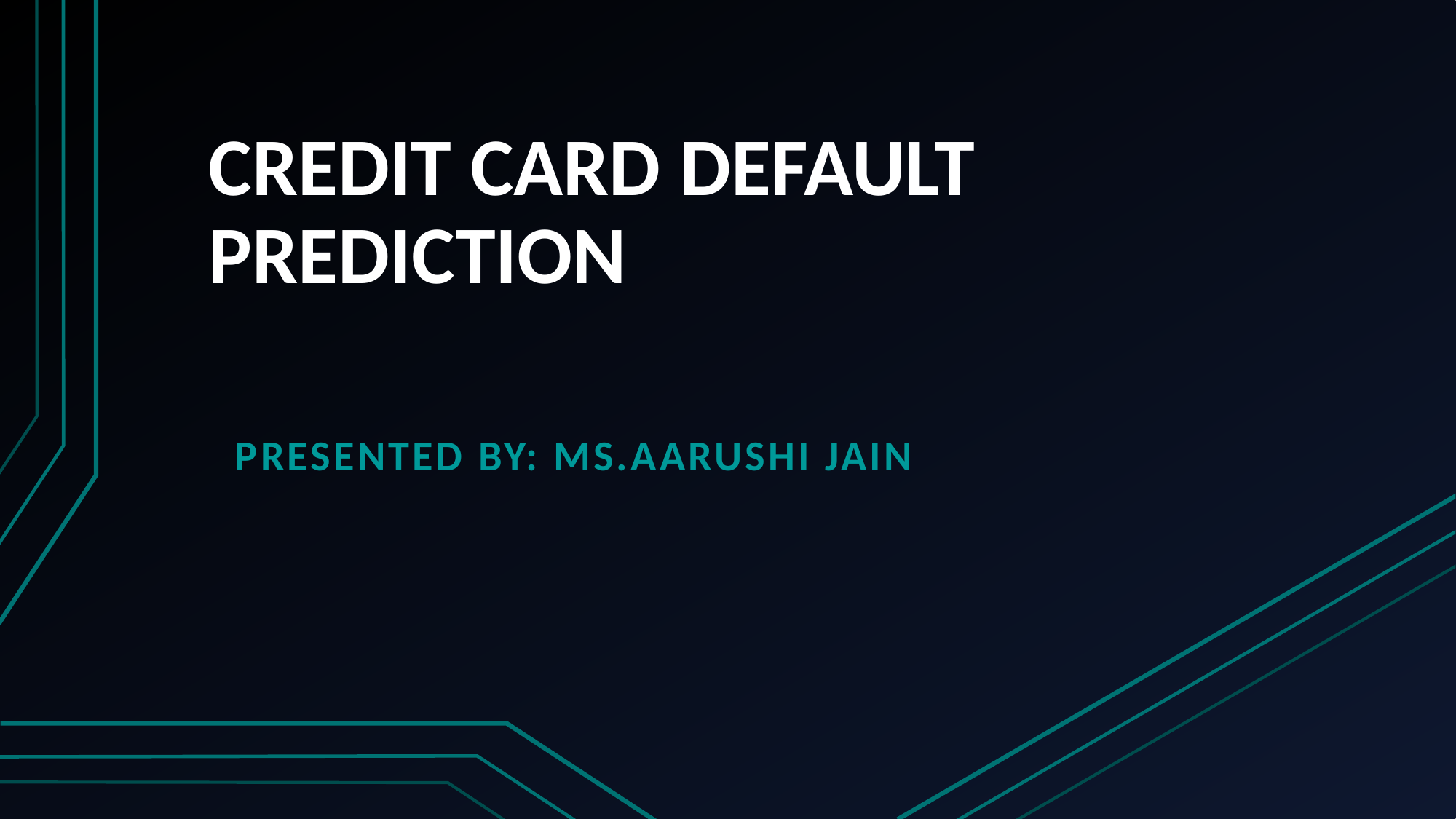

# CREDIT CARD DEFAULT PREDICTION
PRESENTED BY: MS.AARUSHI JAIN